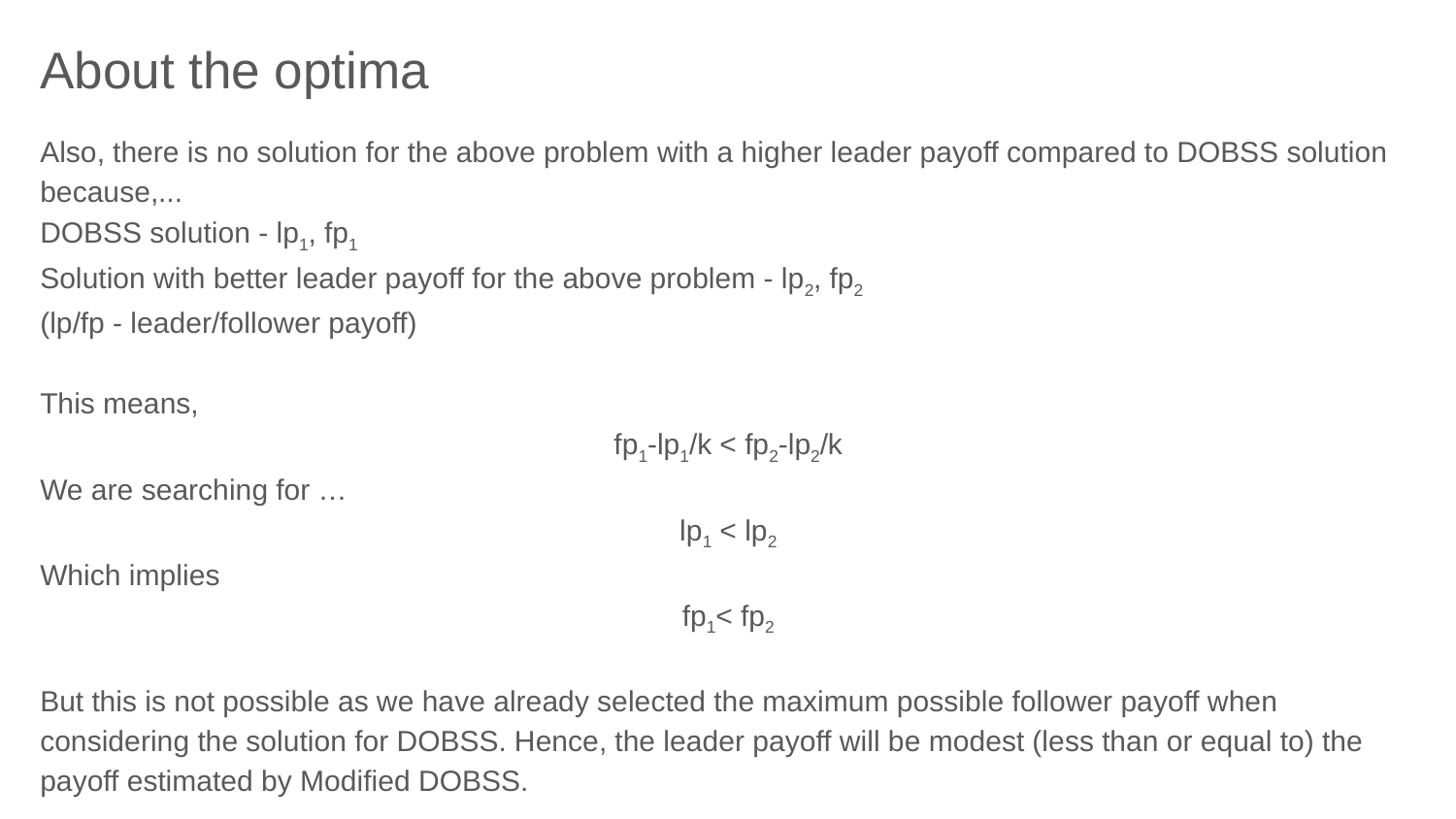

# About the optima
Also, there is no solution for the above problem with a higher leader payoff compared to DOBSS solution because,...
DOBSS solution - lp1, fp1
Solution with better leader payoff for the above problem - lp2, fp2
(lp/fp - leader/follower payoff)

This means,
fp1-lp1/k < fp2-lp2/k
We are searching for …
lp1 < lp2
Which implies
fp1< fp2

But this is not possible as we have already selected the maximum possible follower payoff when considering the solution for DOBSS. Hence, the leader payoff will be modest (less than or equal to) the payoff estimated by Modified DOBSS.